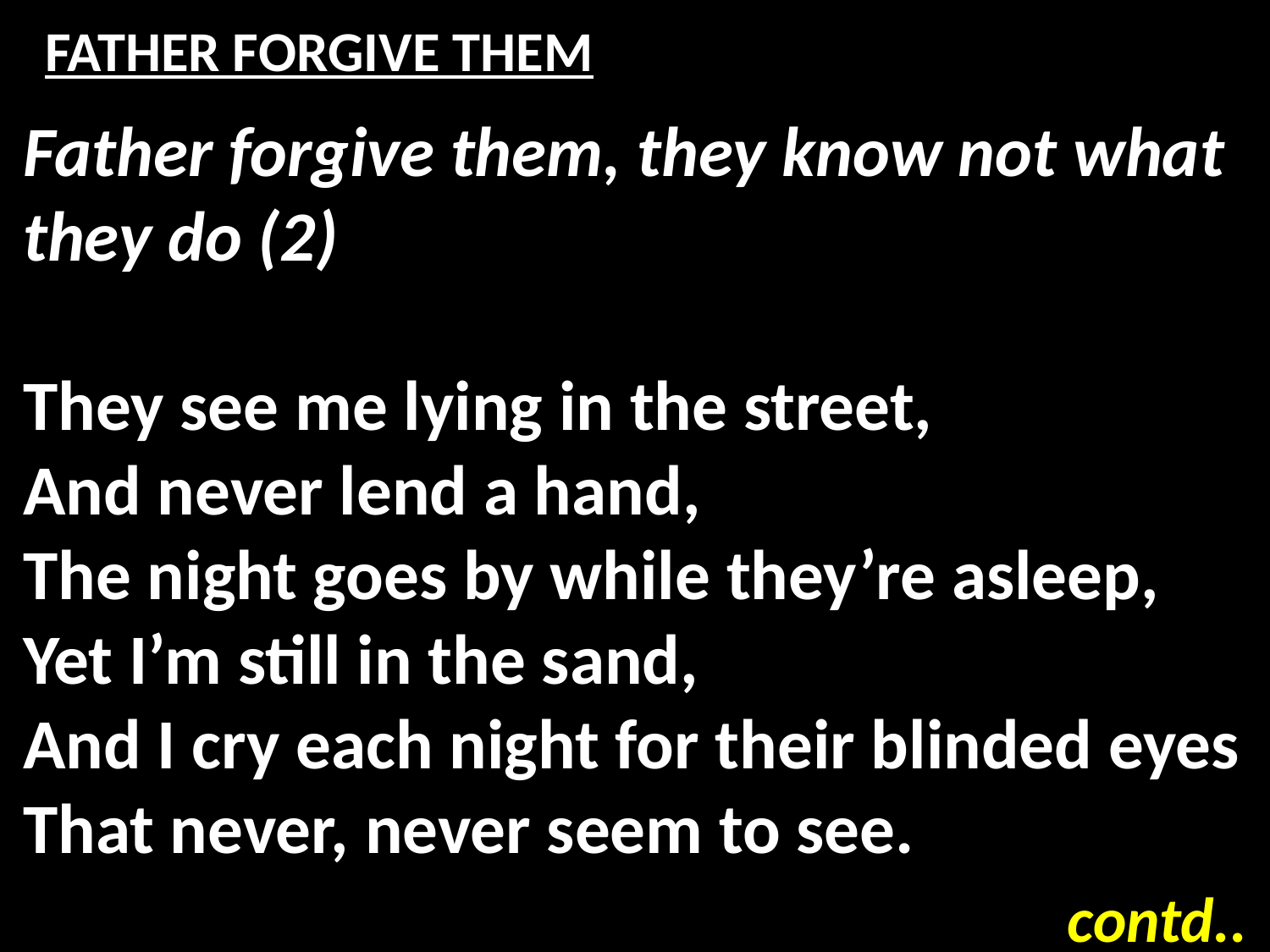

# FATHER FORGIVE THEM
Father forgive them, they know not what they do (2)

They see me lying in the street,
And never lend a hand,
The night goes by while they’re asleep,
Yet I’m still in the sand,
And I cry each night for their blinded eyes
That never, never seem to see.
contd..